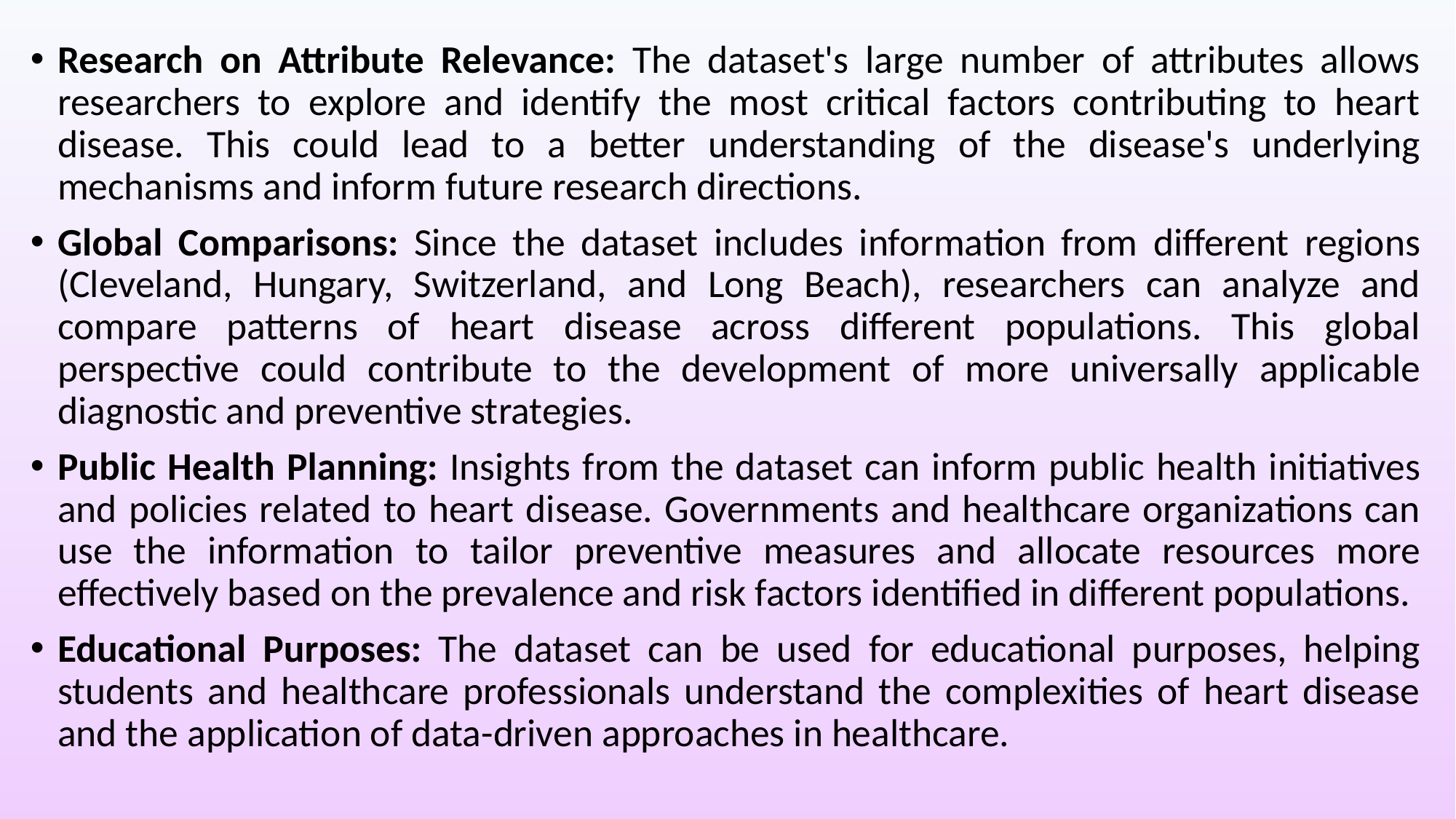

Research on Attribute Relevance: The dataset's large number of attributes allows researchers to explore and identify the most critical factors contributing to heart disease. This could lead to a better understanding of the disease's underlying mechanisms and inform future research directions.
Global Comparisons: Since the dataset includes information from different regions (Cleveland, Hungary, Switzerland, and Long Beach), researchers can analyze and compare patterns of heart disease across different populations. This global perspective could contribute to the development of more universally applicable diagnostic and preventive strategies.
Public Health Planning: Insights from the dataset can inform public health initiatives and policies related to heart disease. Governments and healthcare organizations can use the information to tailor preventive measures and allocate resources more effectively based on the prevalence and risk factors identified in different populations.
Educational Purposes: The dataset can be used for educational purposes, helping students and healthcare professionals understand the complexities of heart disease and the application of data-driven approaches in healthcare.